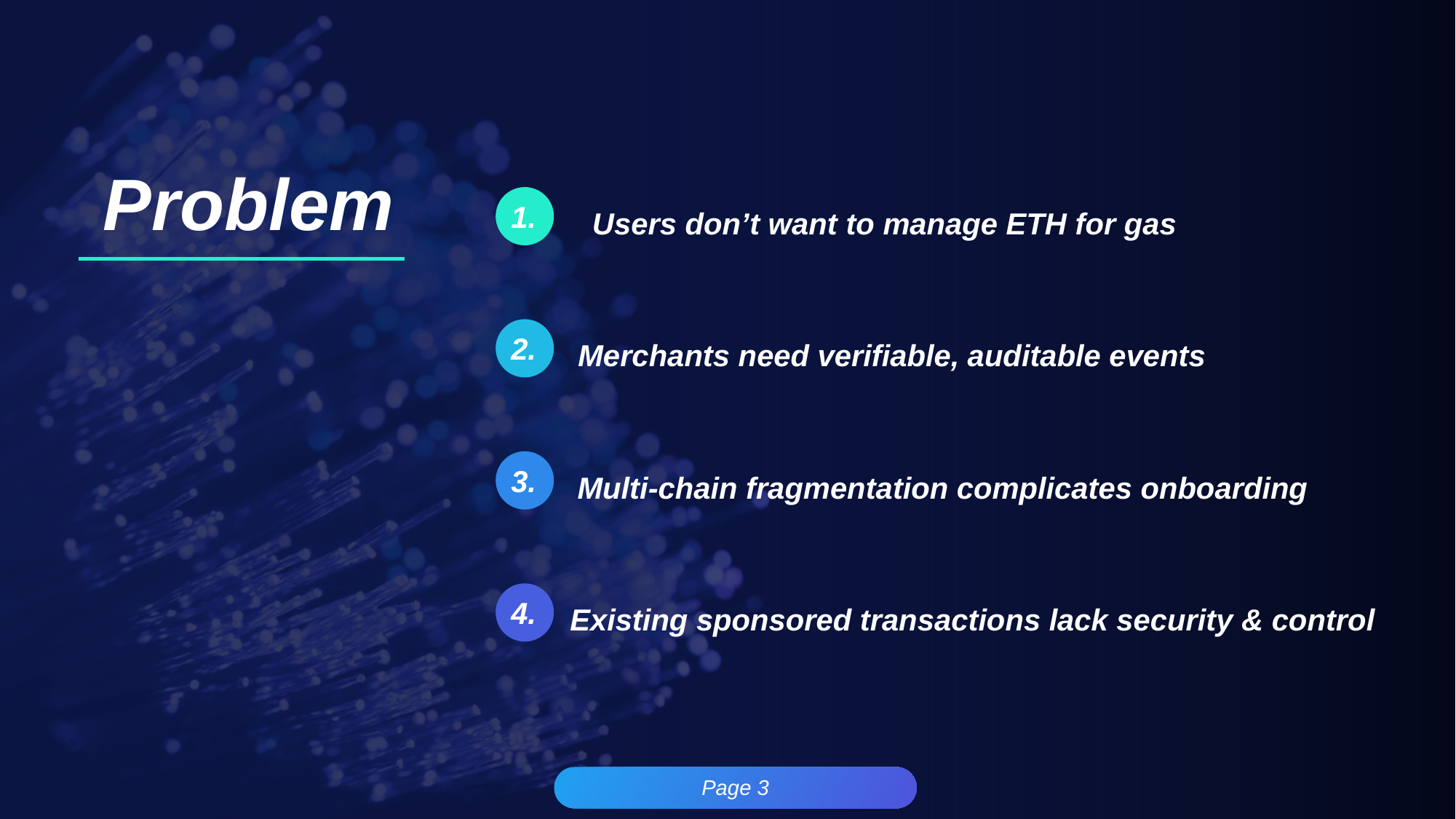

Problem
Users don’t want to manage ETH for gas

1.
Merchants need verifiable, auditable events

2.
Multi-chain fragmentation complicates onboarding

3.
Existing sponsored transactions lack security & control

4.

Page 3